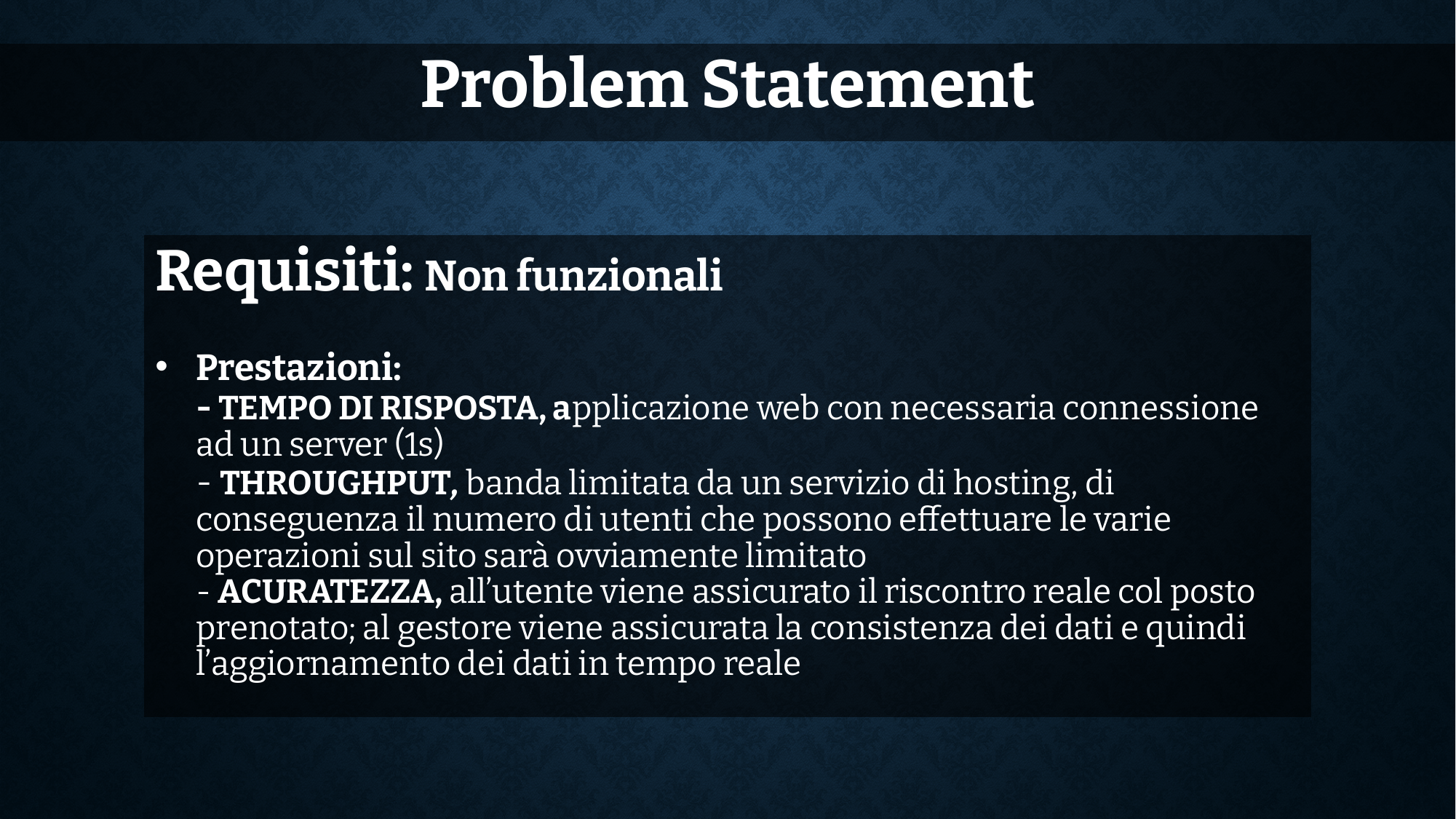

Problem Statement

Requisiti: Non funzionali

Prestazioni:
- TEMPO DI RISPOSTA, applicazione web con necessaria connessione ad un server (1s)
- THROUGHPUT, banda limitata da un servizio di hosting, di conseguenza il numero di utenti che possono effettuare le varie operazioni sul sito sarà ovviamente limitato
- ACURATEZZA, all’utente viene assicurato il riscontro reale col posto prenotato; al gestore viene assicurata la consistenza dei dati e quindi l’aggiornamento dei dati in tempo reale